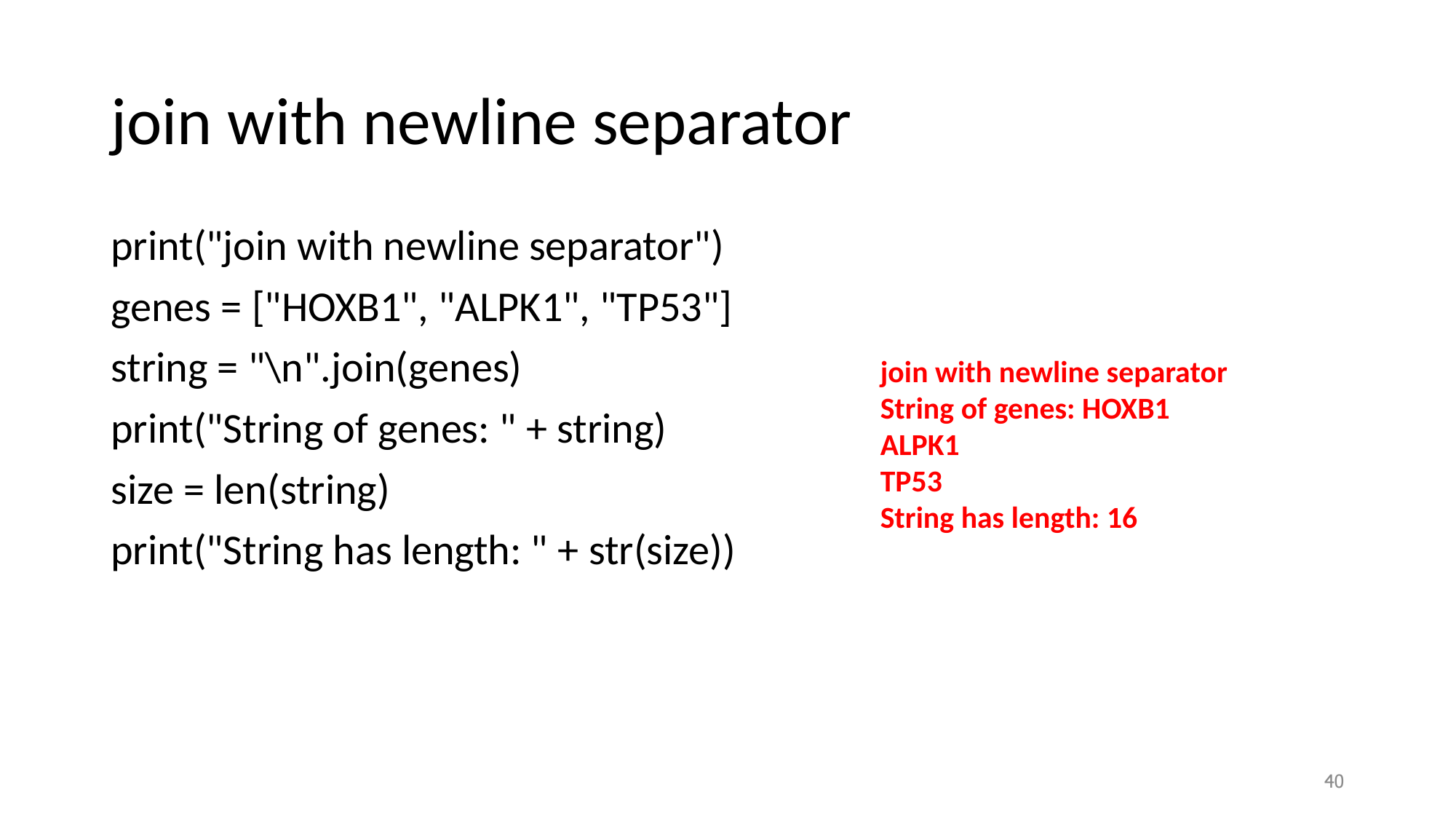

# join with newline separator
print("join with newline separator")
genes = ["HOXB1", "ALPK1", "TP53"]
string = "\n".join(genes)
print("String of genes: " + string)
size = len(string)
print("String has length: " + str(size))
join with newline separator
String of genes: HOXB1
ALPK1
TP53
String has length: 16
40